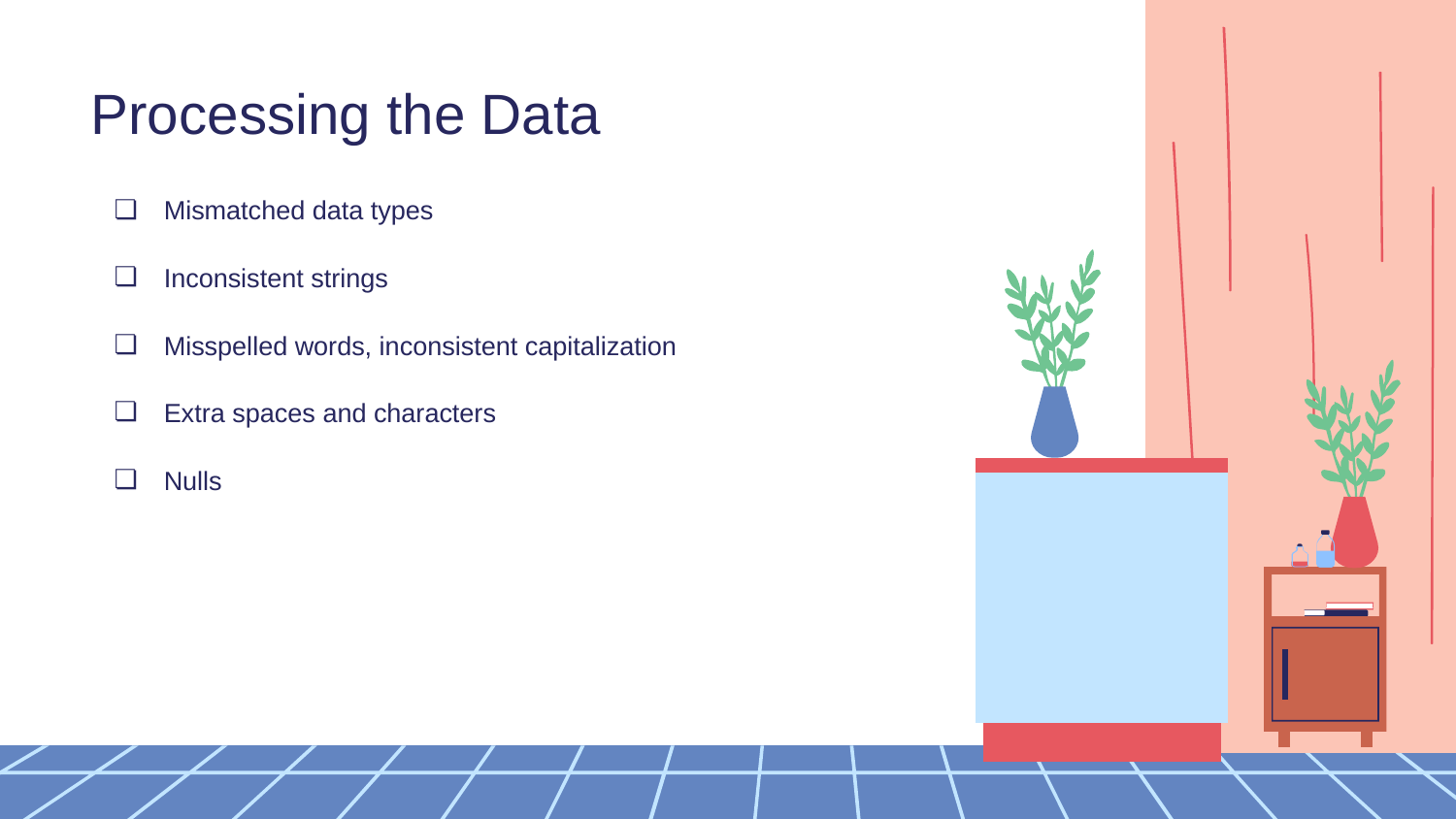

Processing the Data
Mismatched data types
Inconsistent strings
Misspelled words, inconsistent capitalization
Extra spaces and characters
Nulls